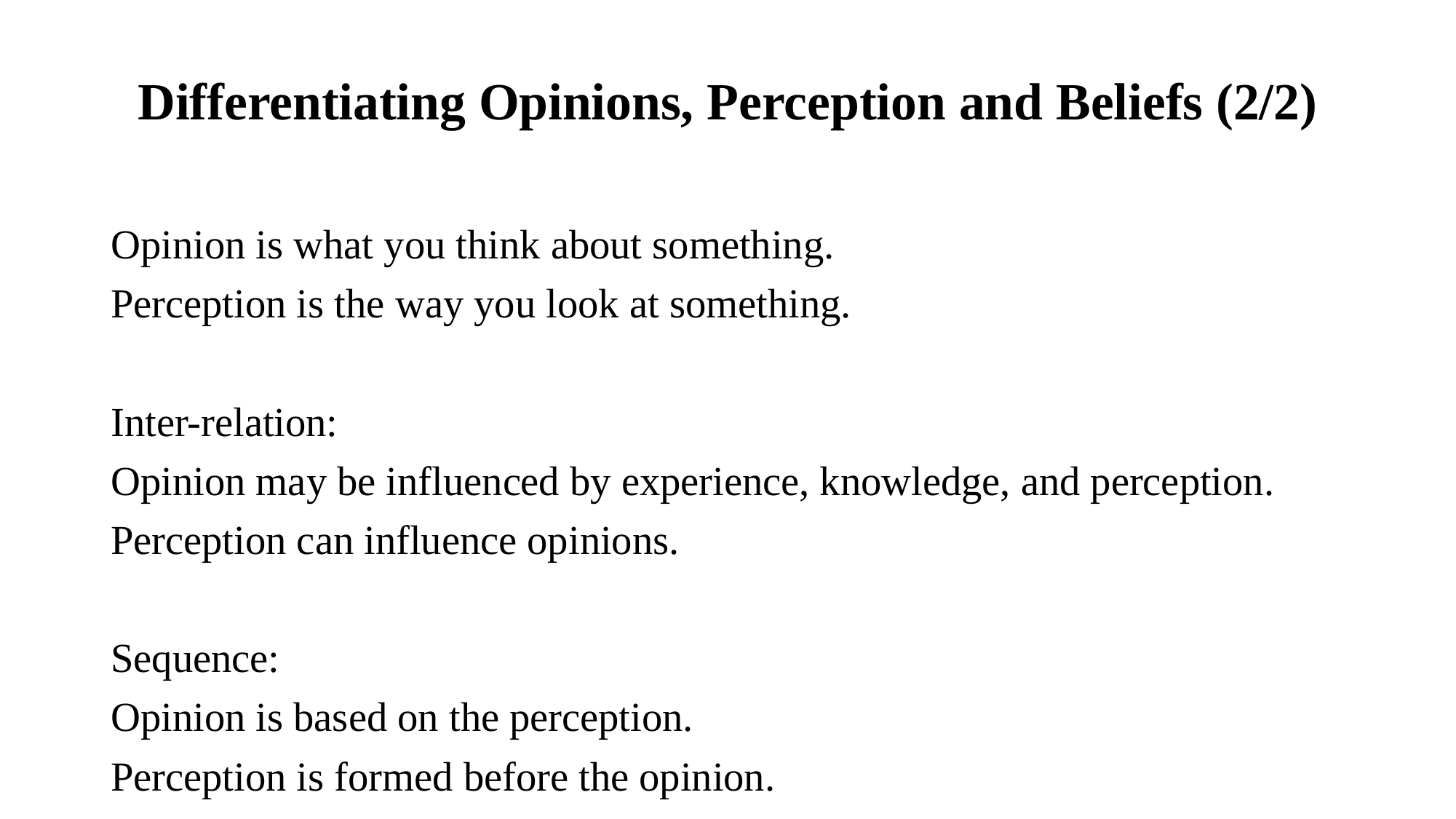

# Differentiating Opinions, Perception and Beliefs (2/2)
Opinion is what you think about something.
Perception is the way you look at something.

Inter-relation:
Opinion may be influenced by experience, knowledge, and perception.
Perception can influence opinions.

Sequence:
Opinion is based on the perception.
Perception is formed before the opinion.